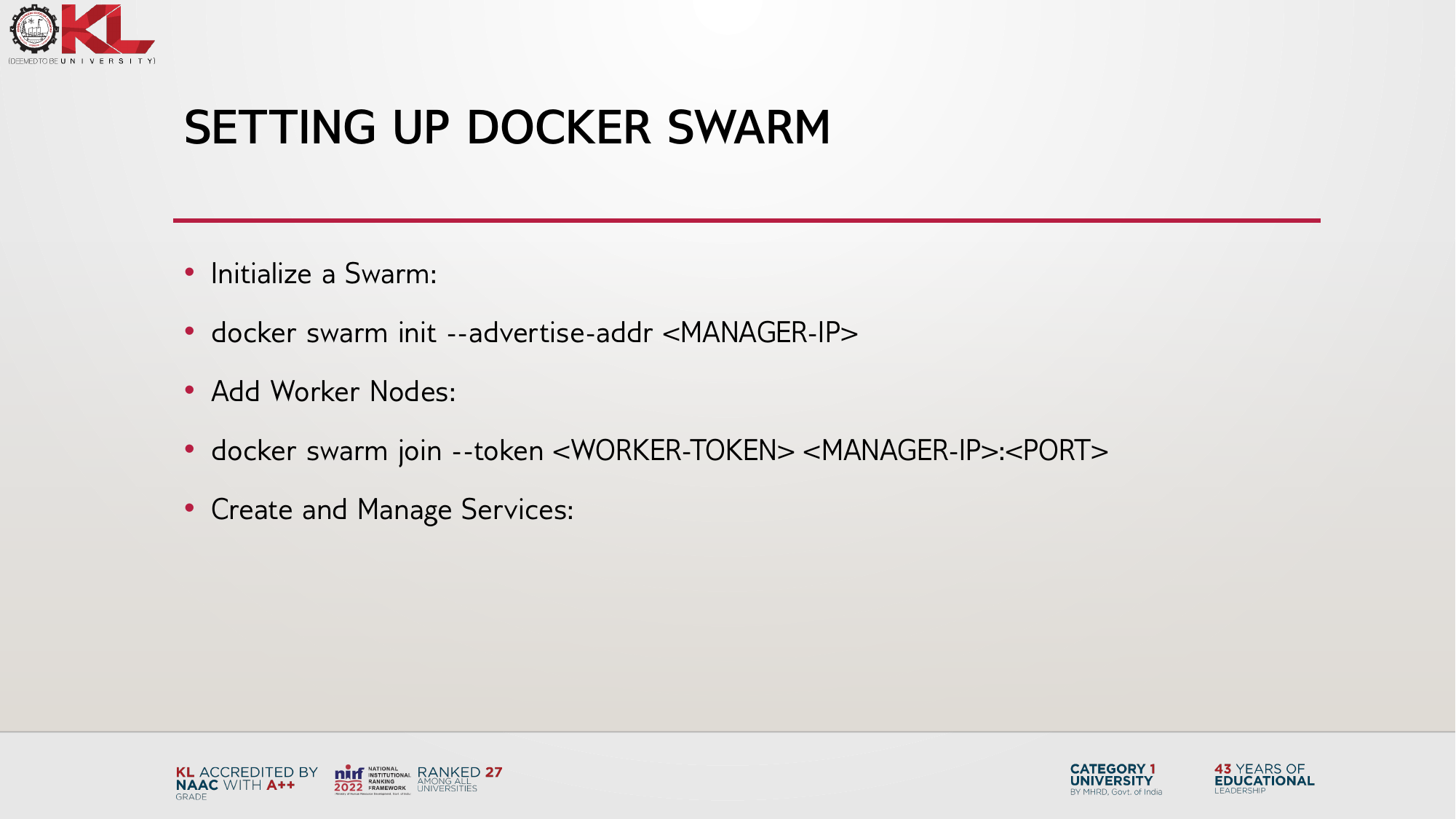

# Setting Up Docker Swarm
Initialize a Swarm:
docker swarm init --advertise-addr <MANAGER-IP>
Add Worker Nodes:
docker swarm join --token <WORKER-TOKEN> <MANAGER-IP>:<PORT>
Create and Manage Services: